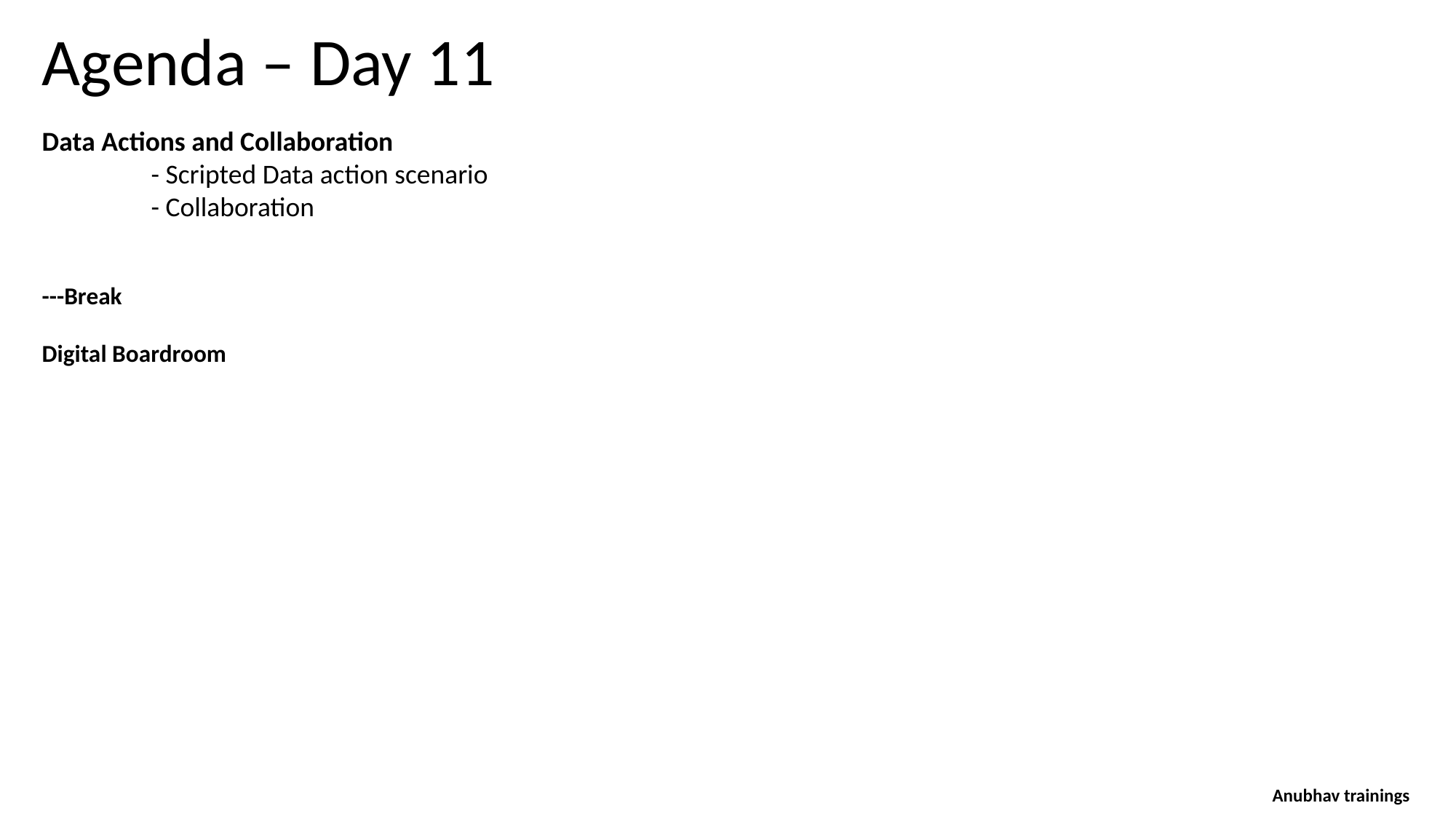

Agenda – Day 11
Data Actions and Collaboration
	- Scripted Data action scenario
	- Collaboration

---Break

Digital Boardroom

Anubhav trainings